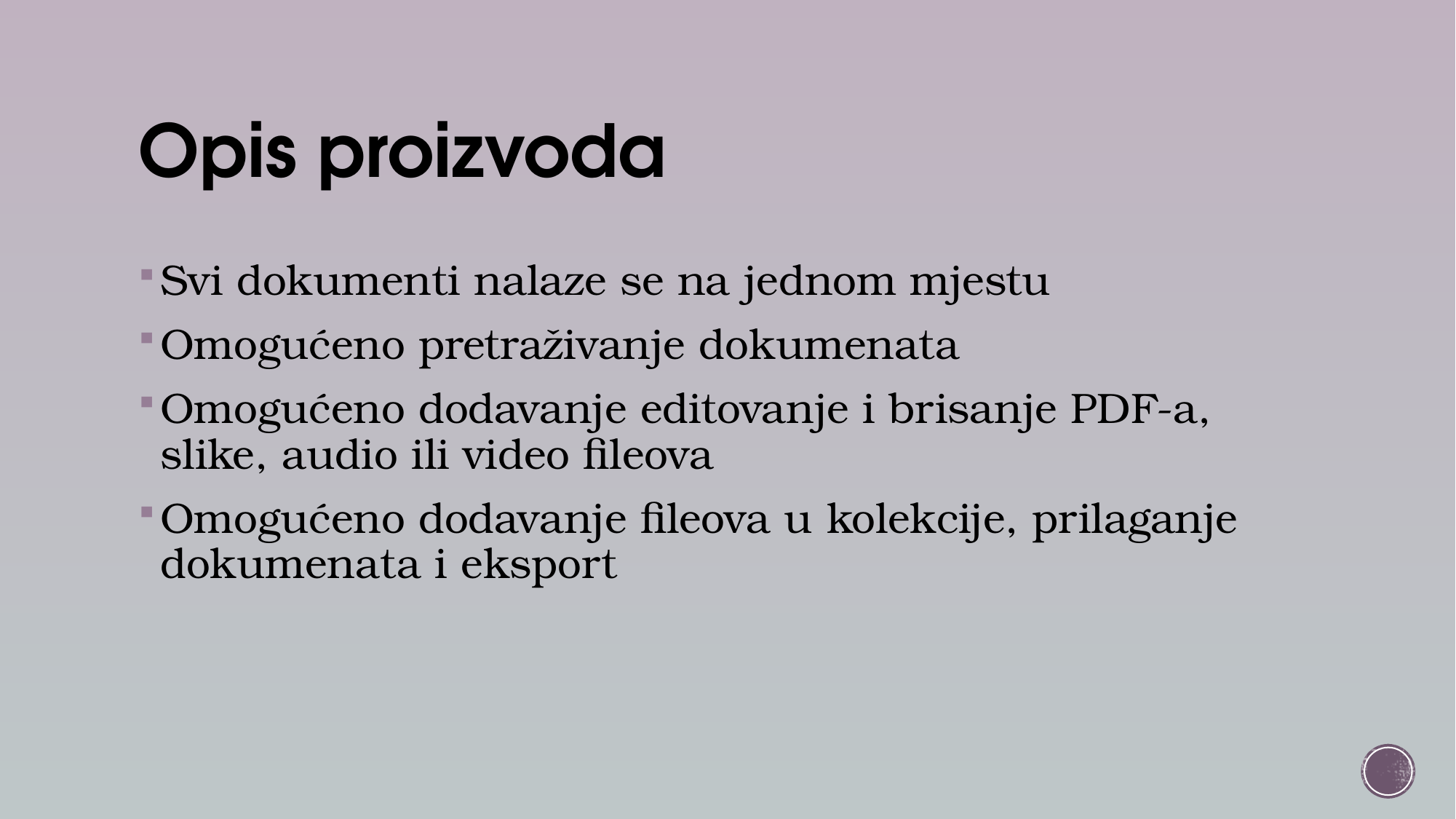

# Opis proizvoda
Svi dokumenti nalaze se na jednom mjestu
Omogućeno pretraživanje dokumenata
Omogućeno dodavanje editovanje i brisanje PDF-a, slike, audio ili video fileova
Omogućeno dodavanje fileova u kolekcije, prilaganje dokumenata i eksport